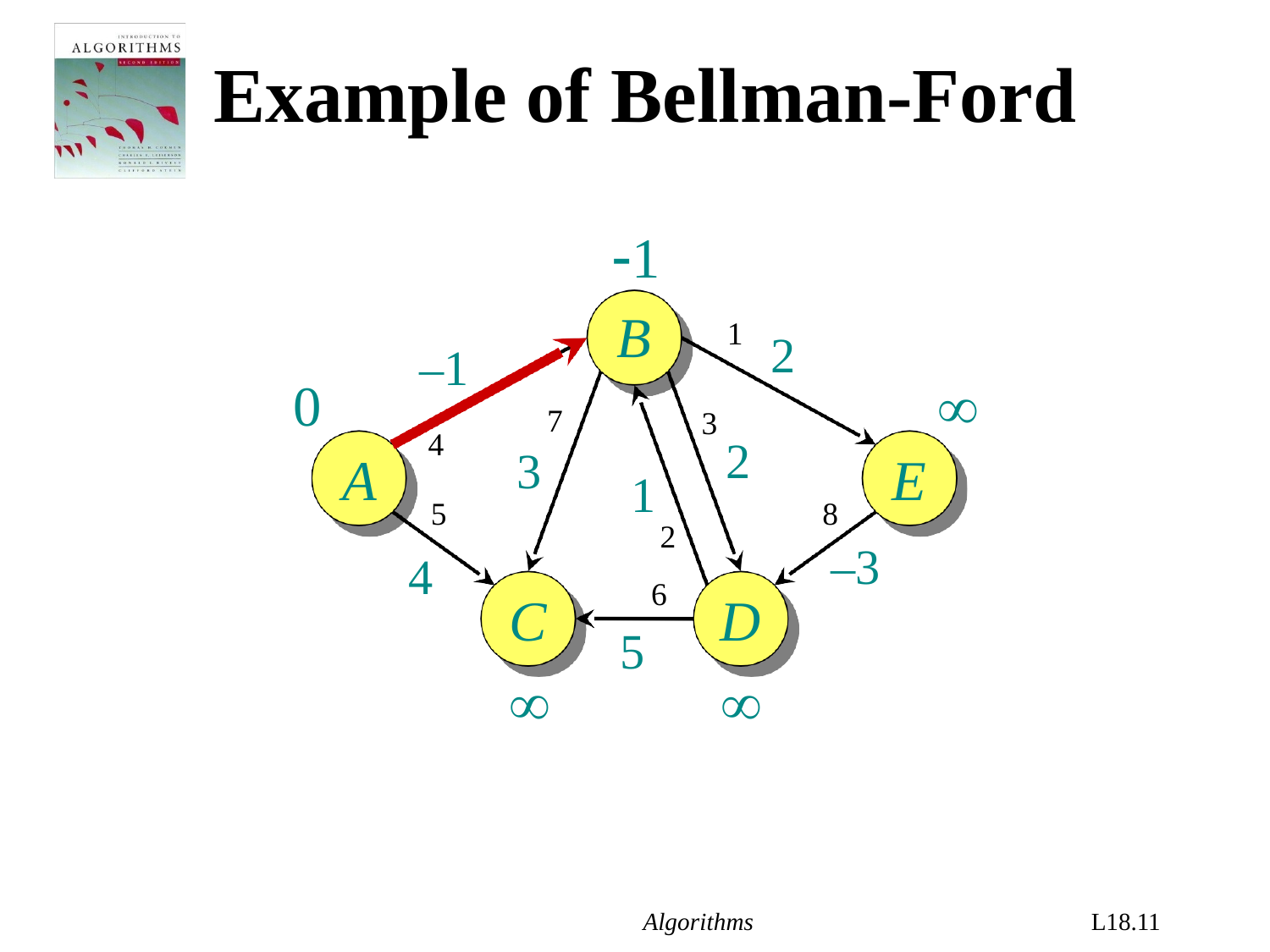

# Example of Bellman-Ford
−1

B
1
2
–1
0
∞
7
3
4
2
3
A
E
1
5
4
8
–3
2
C
∞
D
∞
6
5
Algorithms
L18.11